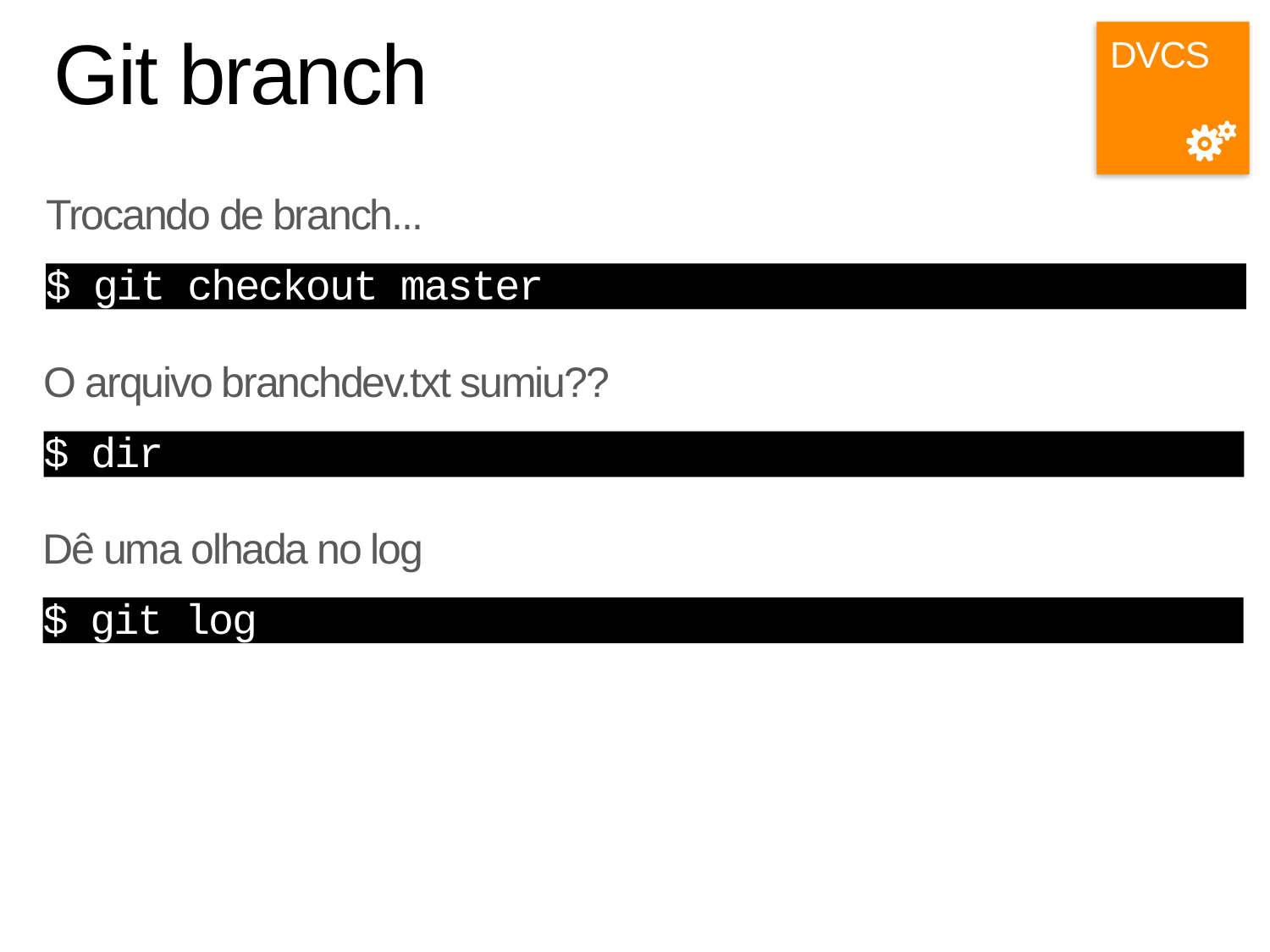

DVCS

# Git branch
Trocando de branch...
$ git checkout master
O arquivo branchdev.txt sumiu??
$ dir
Dê uma olhada no log
$ git log